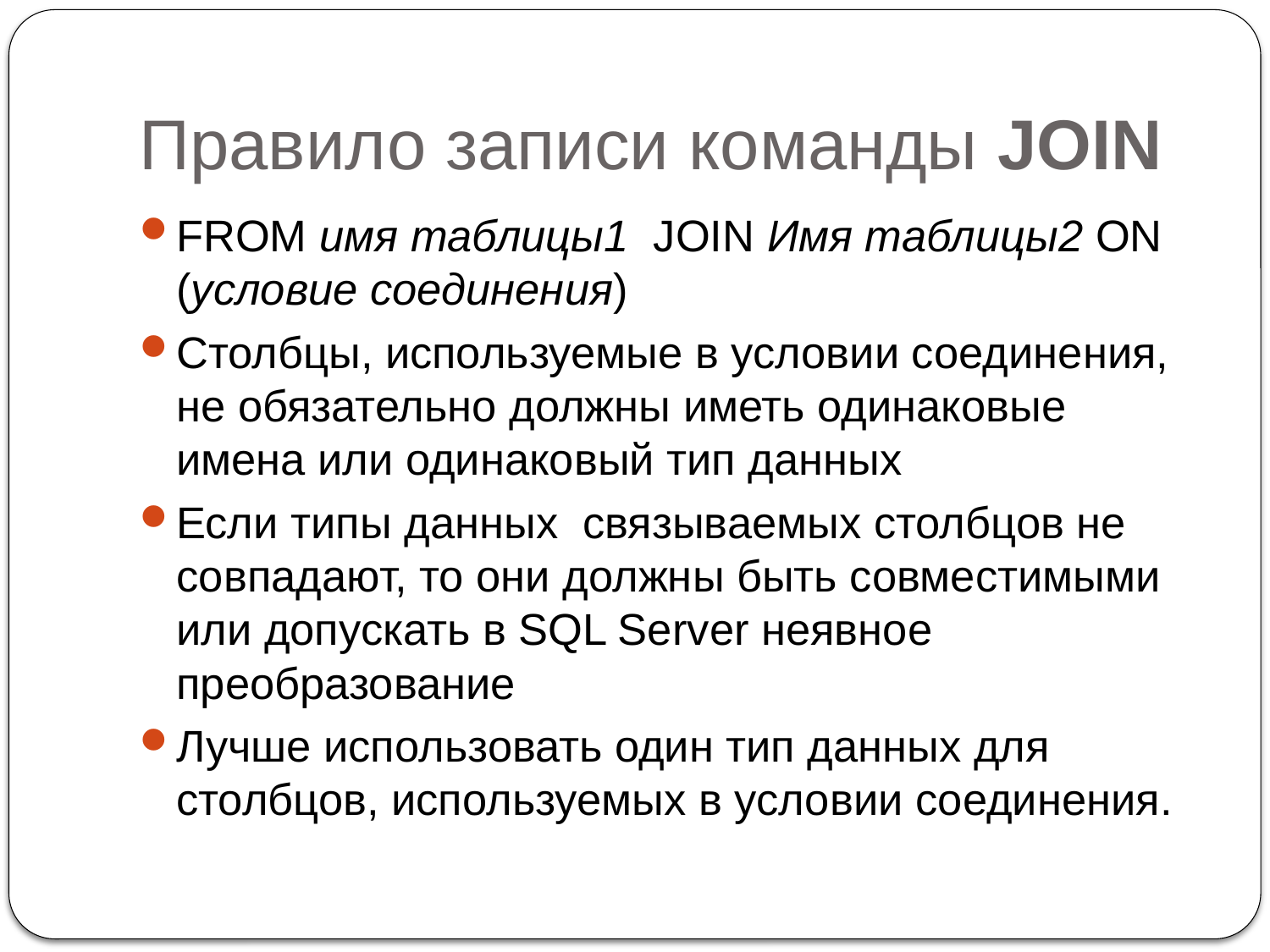

# Правило записи команды Join
FROM имя таблицы1  join Имя таблицы2 ON (условие соединения)
Столбцы, используемые в условии соединения, не обязательно должны иметь одинаковые имена или одинаковый тип данных
Если типы данных  связываемых столбцов не совпадают, то они должны быть совместимыми или допускать в SQL Server неявное преобразование
Лучше использовать один тип данных для столбцов, используемых в условии соединения.